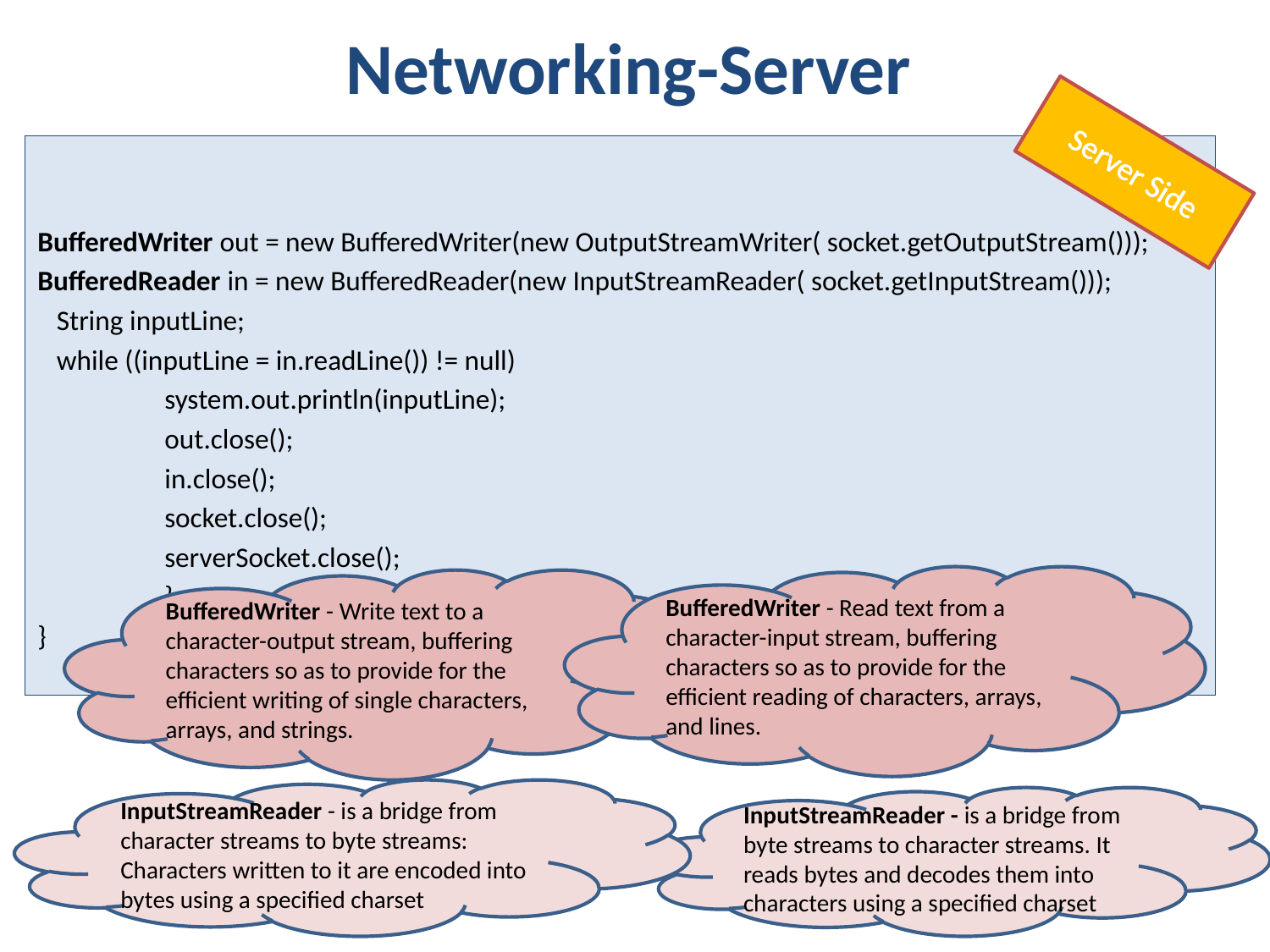

# Networking-Server
Server Side

BufferedWriter out = new BufferedWriter(new OutputStreamWriter( socket.getOutputStream()));
BufferedReader in = new BufferedReader(new InputStreamReader( socket.getInputStream()));
   String inputLine;
   while ((inputLine = in.readLine()) != null)
	system.out.println(inputLine);
	out.close();
	in.close();
	socket.close();
	serverSocket.close();
	}
}

BufferedWriter - Read text from a character-input stream, buffering characters so as to provide for the efficient reading of characters, arrays, and lines.
BufferedWriter - Write text to a character-output stream, buffering characters so as to provide for the efficient writing of single characters, arrays, and strings.
InputStreamReader - is a bridge from character streams to byte streams: Characters written to it are encoded into bytes using a specified charset
InputStreamReader - is a bridge from byte streams to character streams. It reads bytes and decodes them into characters using a specified charset